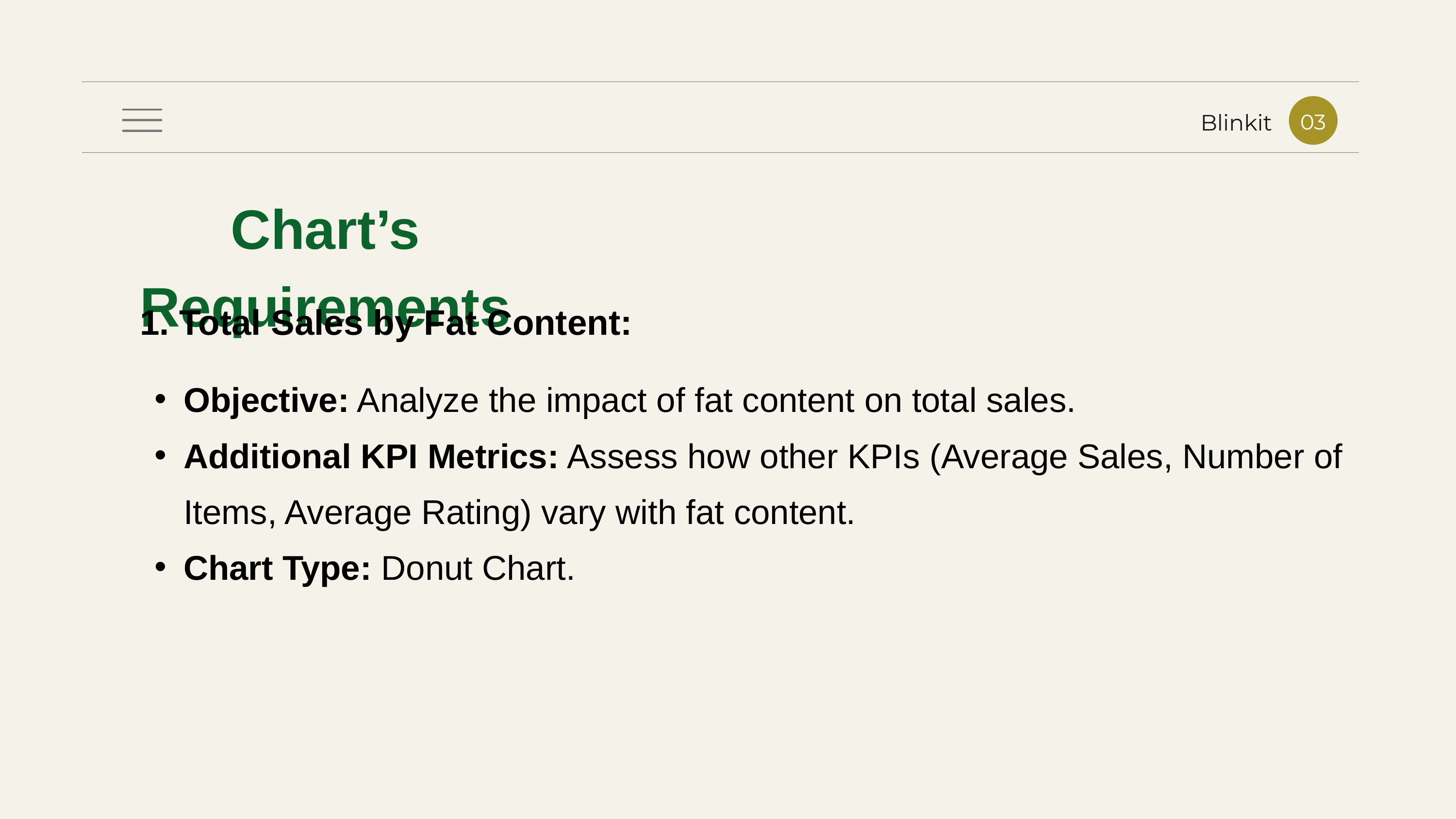

|  |
| --- |

03
Blinkit

Chart’s Requirements
1. Total Sales by Fat Content:
Objective: Analyze the impact of fat content on total sales.
Additional KPI Metrics: Assess how other KPIs (Average Sales, Number of Items, Average Rating) vary with fat content.
Chart Type: Donut Chart.